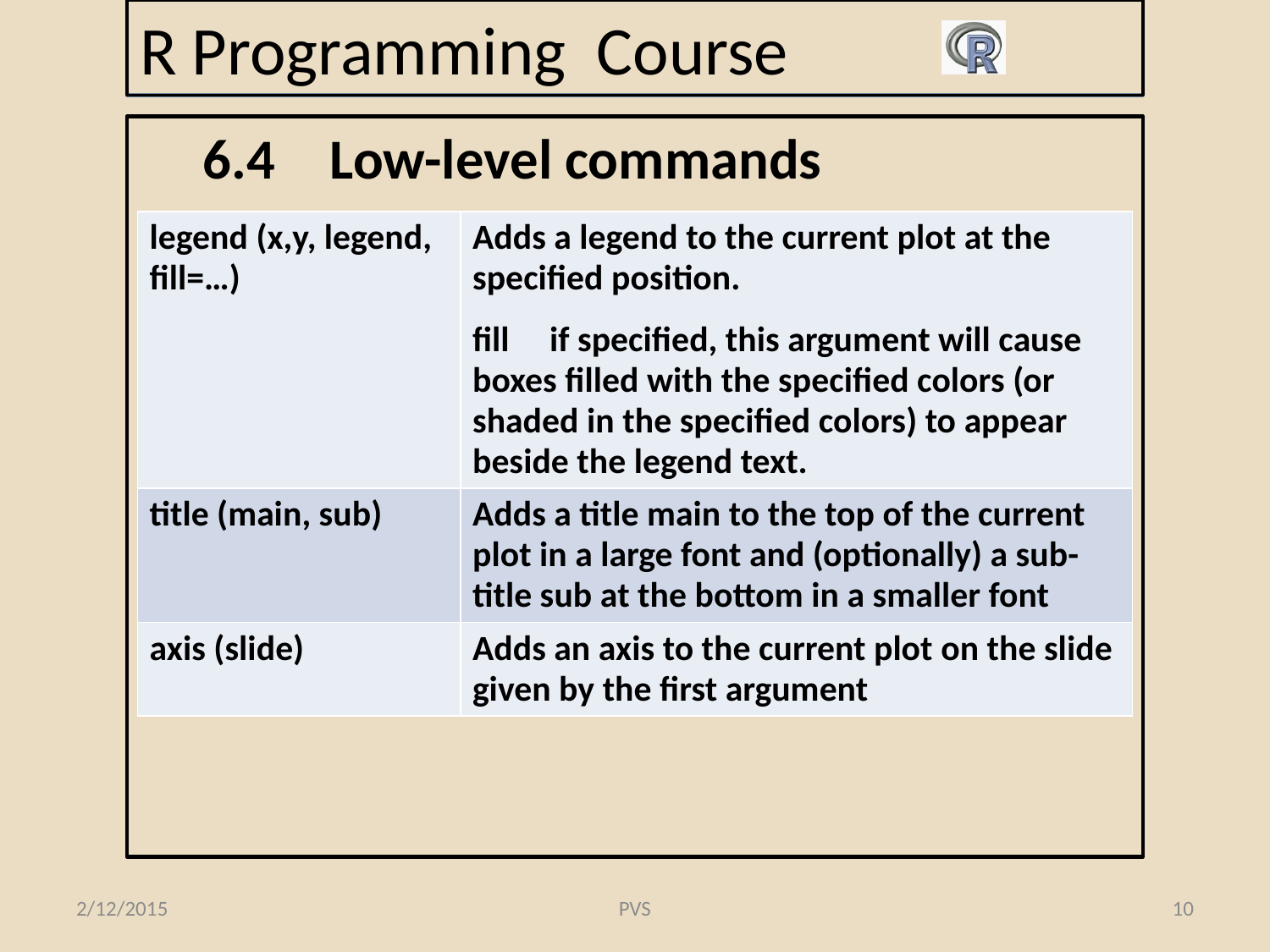

# R Programming  Course

6.4	Low-level commands
| legend (x,y, legend, fill=…) | Adds a legend to the current plot at the specified position. fill if specified, this argument will cause boxes filled with the specified colors (or shaded in the specified colors) to appear beside the legend text. |
| --- | --- |
| title (main, sub) | Adds a title main to the top of the current plot in a large font and (optionally) a sub-title sub at the bottom in a smaller font |
| axis (slide) | Adds an axis to the current plot on the slide given by the first argument |
2/12/2015
PVS
10